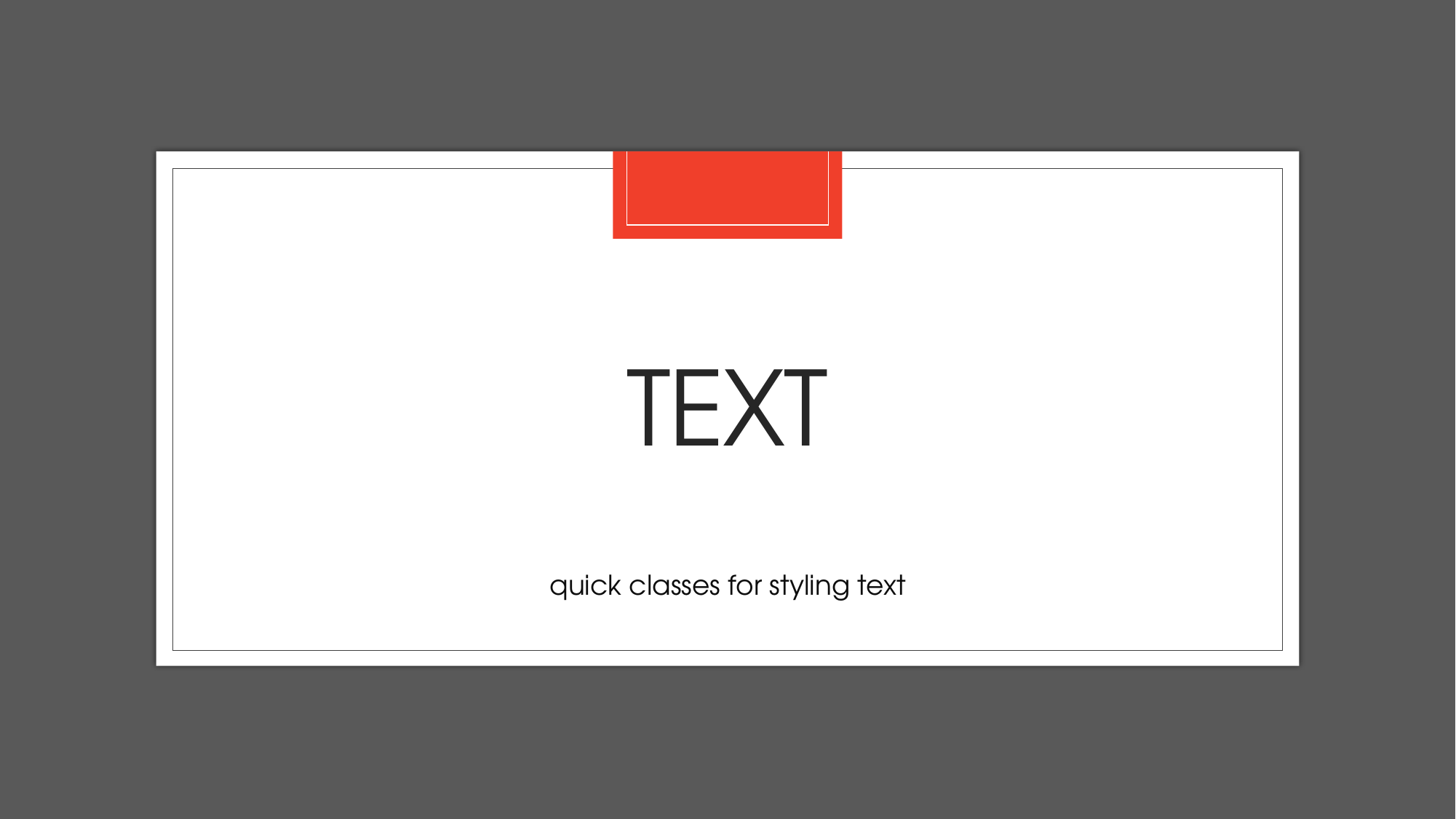

# Text
quick classes for styling text